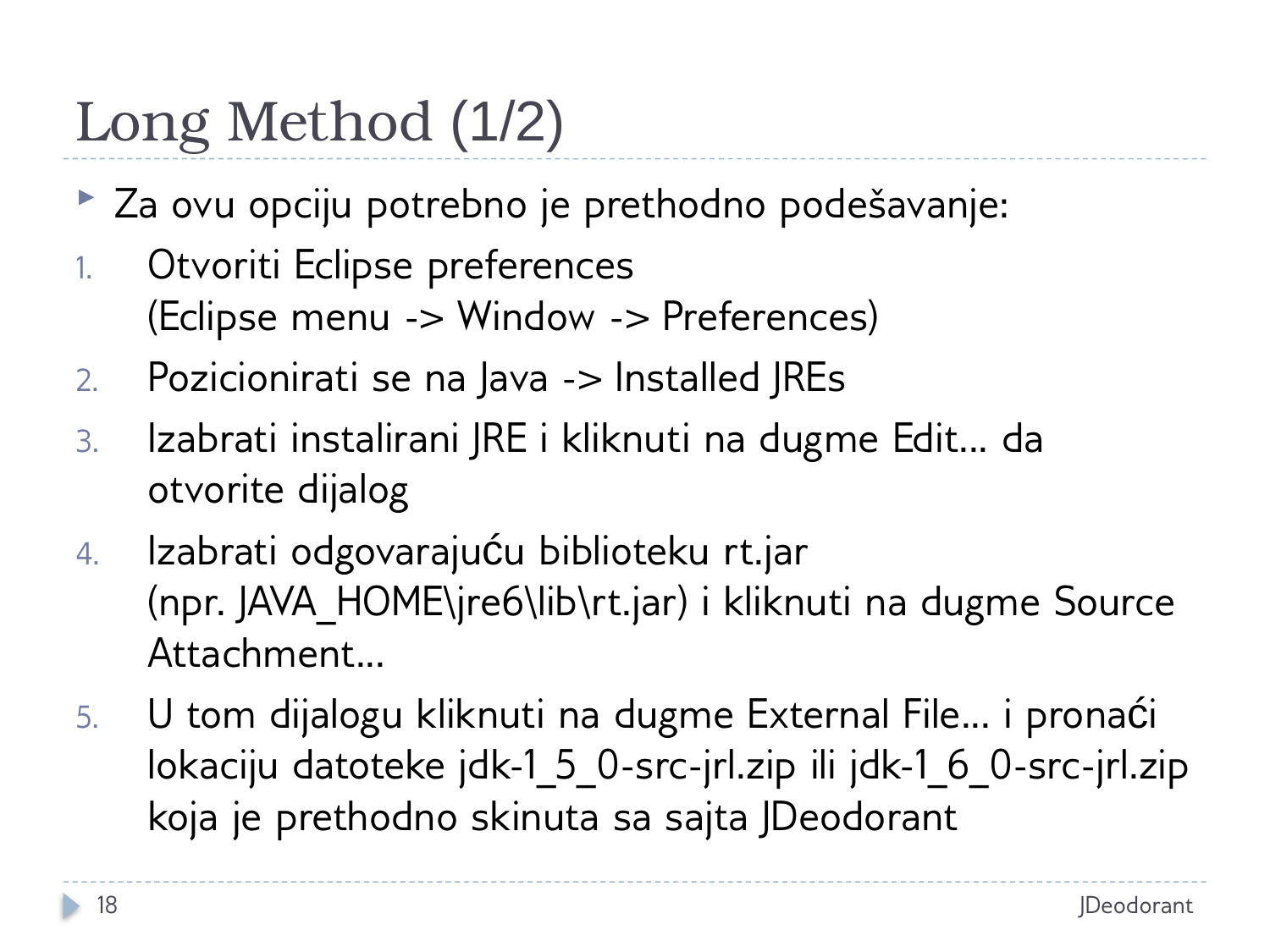

# Long Method (1/2)
Za ovu opciju potrebno je prethodno podešavanje:
Otvoriti Eclipse preferences
(Eclipse menu -> Window -> Preferences)
Pozicionirati se na Java -> Installed JREs
Izabrati instalirani JRE i kliknuti na dugme Edit... da otvorite dijalog
Izabrati odgovarajuću biblioteku rt.jar
(npr. JAVA_HOME\jre6\lib\rt.jar) i kliknuti na dugme Source Attachment...
U tom dijalogu kliknuti na dugme External File... i pronaći lokaciju datoteke jdk-1_5_0-src-jrl.zip ili jdk-1_6_0-src-jrl.zip koja je prethodno skinuta sa sajta JDeodorant
18
JDeodorant